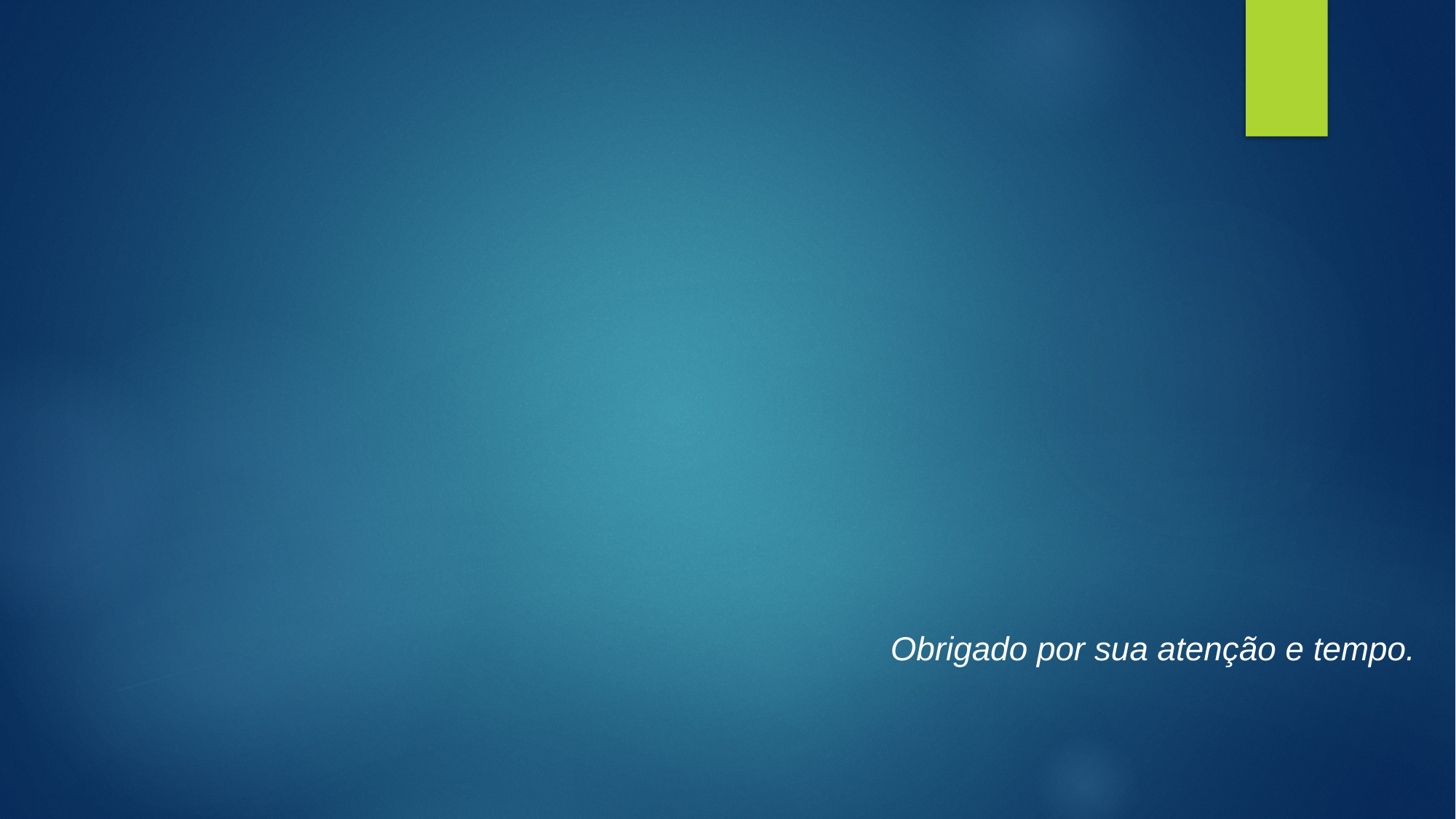

#
Obrigado por sua atenção e tempo.